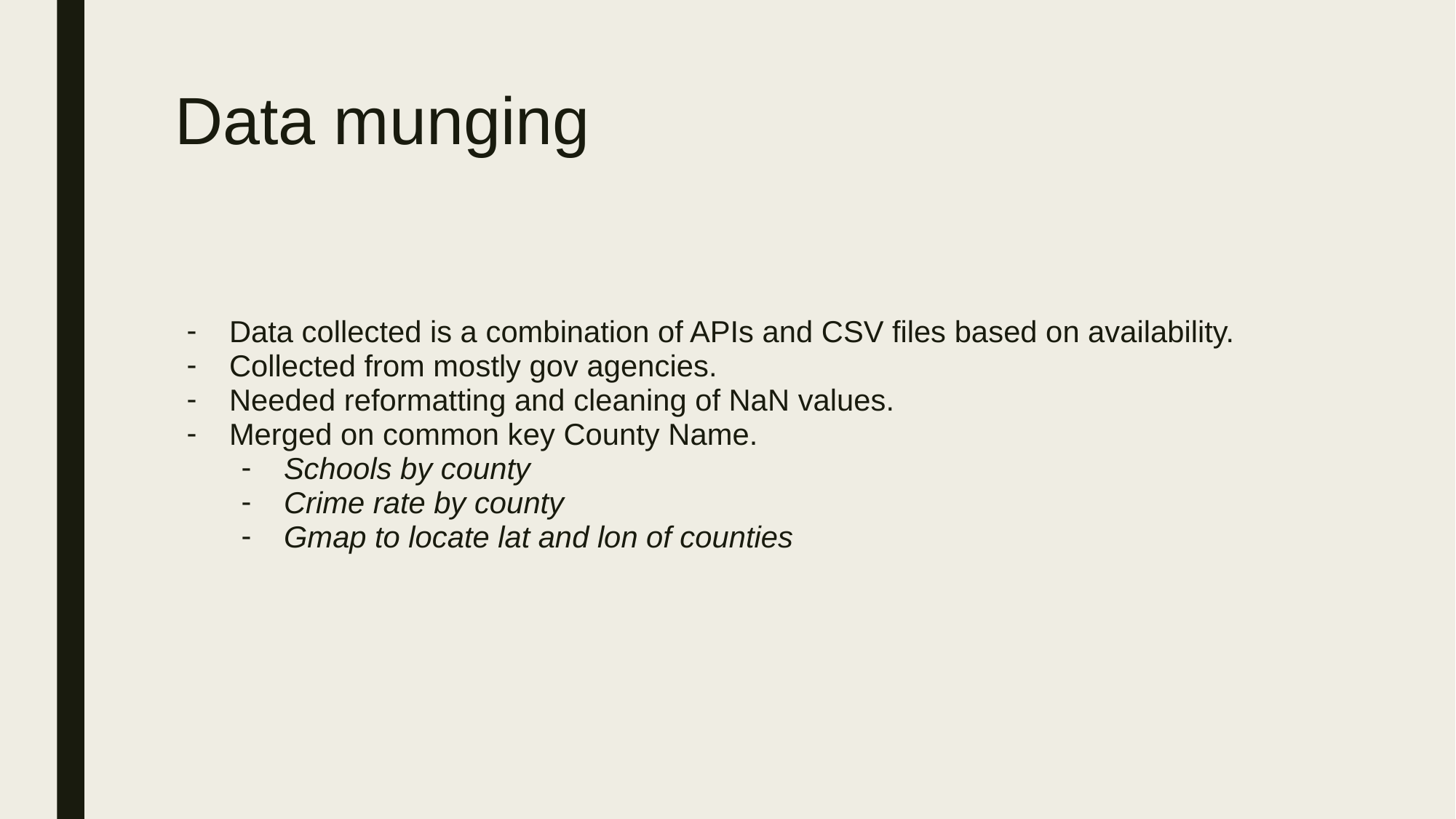

# Data munging

Data collected is a combination of APIs and CSV files based on availability.
Collected from mostly gov agencies.
Needed reformatting and cleaning of NaN values.
Merged on common key County Name.
Schools by county
Crime rate by county
Gmap to locate lat and lon of counties